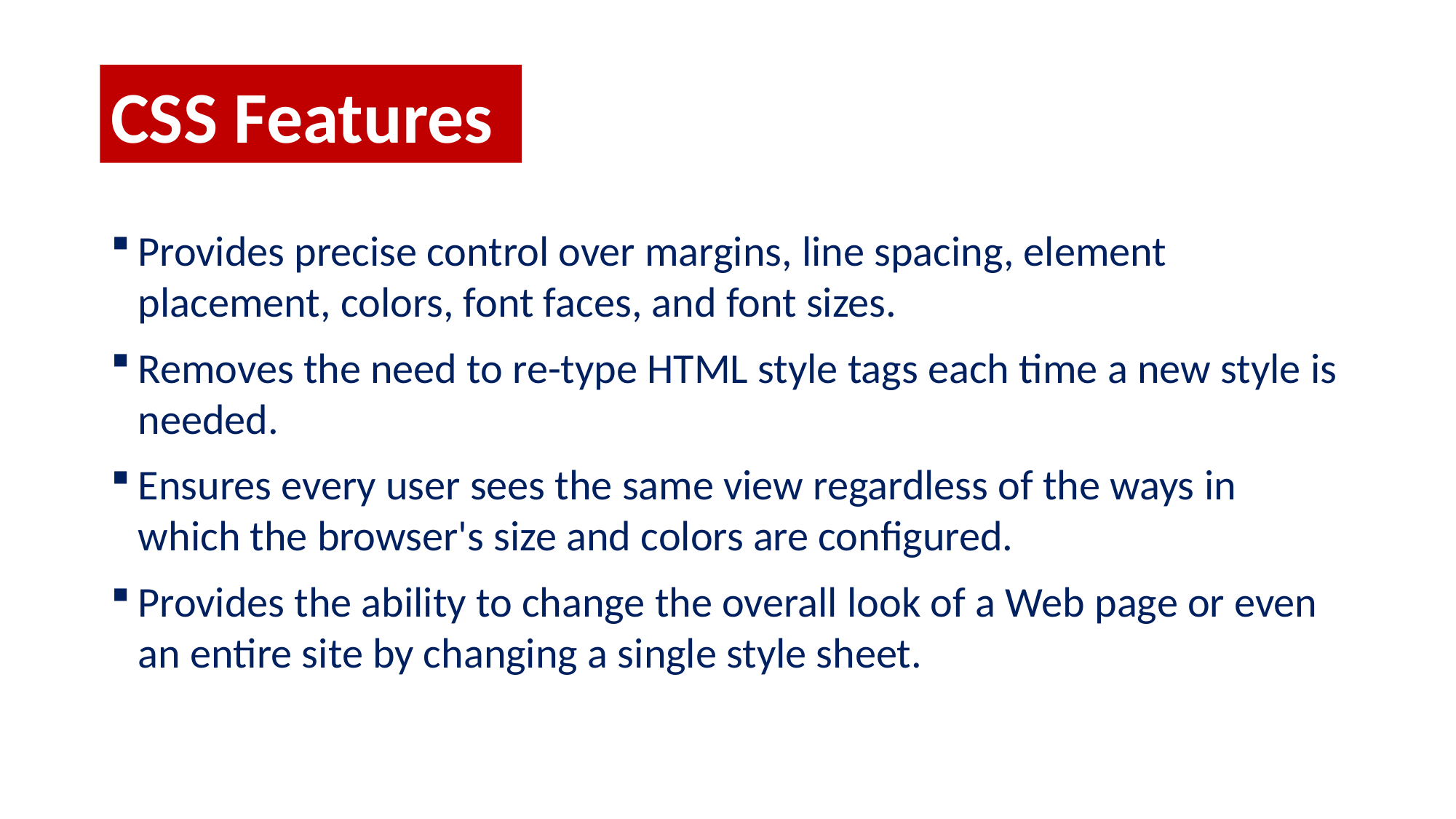

CSS Features
Provides precise control over margins, line spacing, element placement, colors, font faces, and font sizes.
Removes the need to re-type HTML style tags each time a new style is needed.
Ensures every user sees the same view regardless of the ways in which the browser's size and colors are configured.
Provides the ability to change the overall look of a Web page or even an entire site by changing a single style sheet.